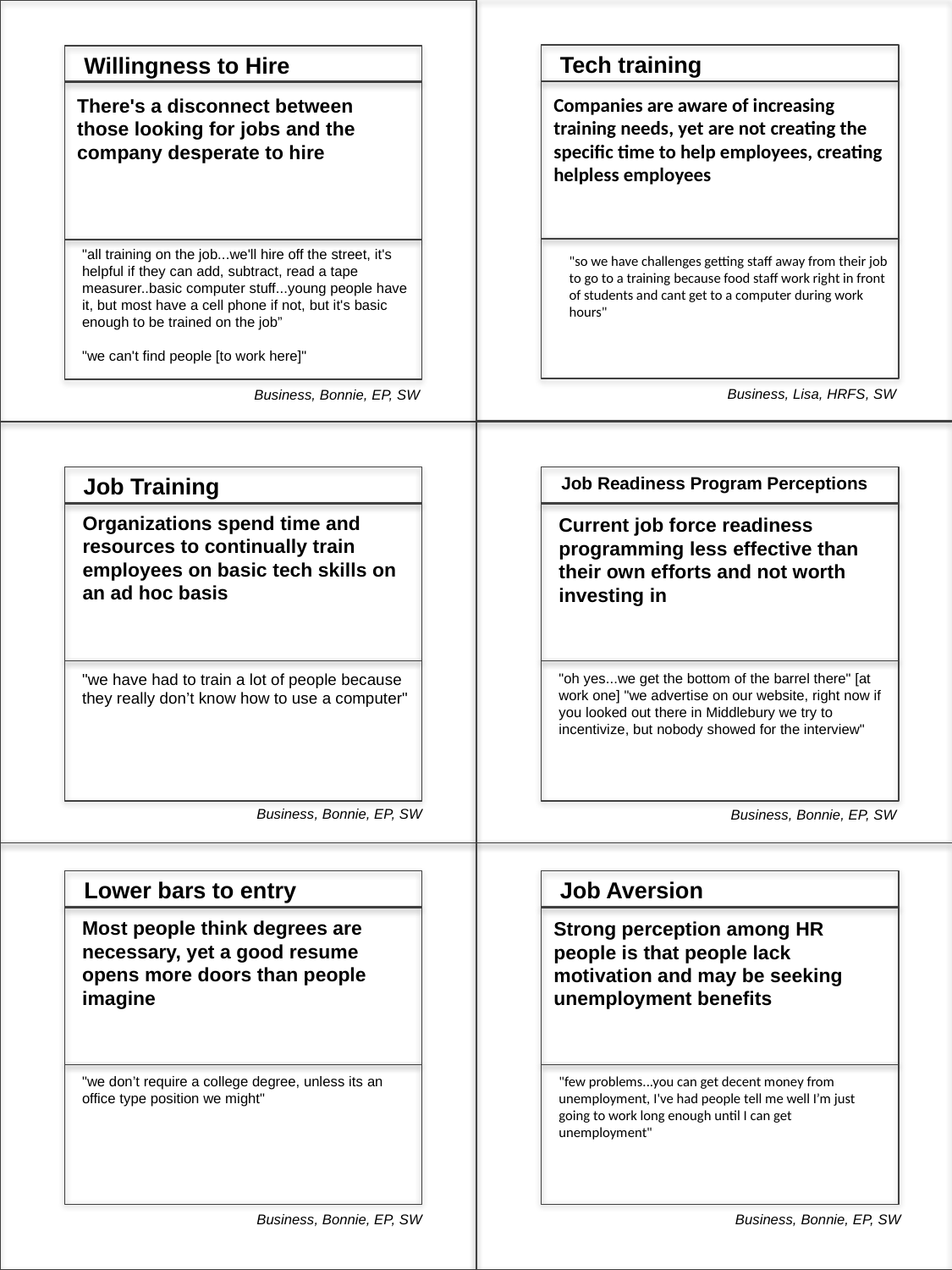

Willingness to Hire

There's a disconnect between those looking for jobs and the company desperate to hire

Business, Bonnie, EP, SW

Tech training

Companies are aware of increasing training needs, yet are not creating the specific time to help employees, creating helpless employees

Business, Lisa, HRFS, SW
"all training on the job...we'll hire off the street, it's helpful if they can add, subtract, read a tape measurer..basic computer stuff...young people have it, but most have a cell phone if not, but it's basic enough to be trained on the job”

"we can't find people [to work here]"

"so we have challenges getting staff away from their job to go to a training because food staff work right in front of students and cant get to a computer during work hours"

Job Training

Organizations spend time and resources to continually train employees on basic tech skills on an ad hoc basis

"we have had to train a lot of people because they really don’t know how to use a computer"

Job Readiness Program Perceptions

Current job force readiness programming less effective than their own efforts and not worth investing in

"oh yes...we get the bottom of the barrel there" [at work one] "we advertise on our website, right now if you looked out there in Middlebury we try to incentivize, but nobody showed for the interview"
Business, Bonnie, EP, SW
Business, Bonnie, EP, SW

Lower bars to entry

Most people think degrees are necessary, yet a good resume opens more doors than people imagine

"we don’t require a college degree, unless its an office type position we might"

Job Aversion

Strong perception among HR people is that people lack motivation and may be seeking unemployment benefits

"few problems...you can get decent money from unemployment, I've had people tell me well I’m just going to work long enough until I can get unemployment"
Business, Bonnie, EP, SW
Business, Bonnie, EP, SW